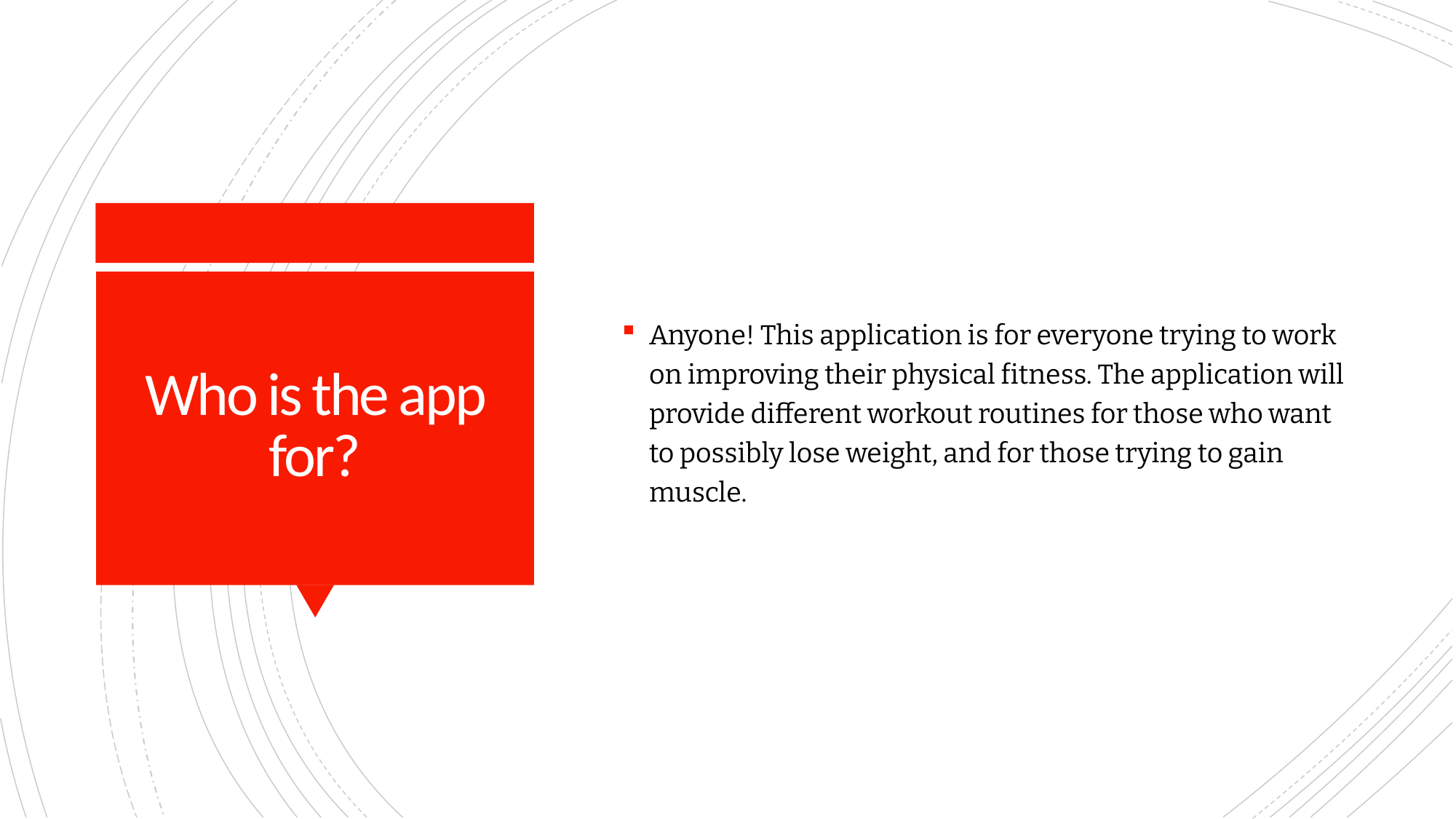

Anyone! This application is for everyone trying to work on improving their physical fitness. The application will provide different workout routines for those who want to possibly lose weight, and for those trying to gain muscle.
# Who is the app for?